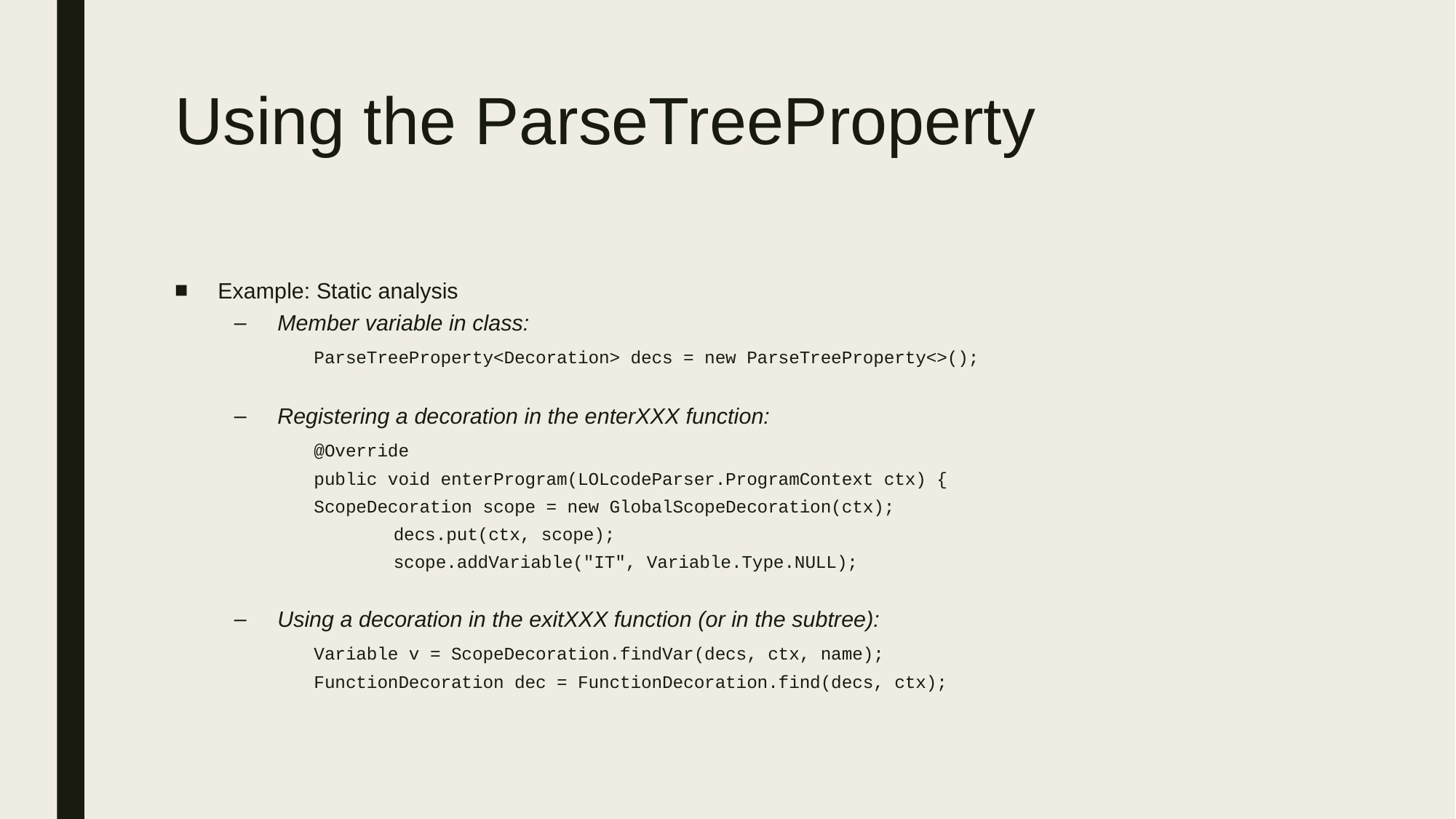

# Using the ParseTreeProperty
Example: Static analysis
Member variable in class:
	ParseTreeProperty<Decoration> decs = new ParseTreeProperty<>();

Registering a decoration in the enterXXX function:
	@Override
    	public void enterProgram(LOLcodeParser.ProgramContext ctx) {
		ScopeDecoration scope = new GlobalScopeDecoration(ctx);
        	decs.put(ctx, scope);
        	scope.addVariable("IT", Variable.Type.NULL);

Using a decoration in the exitXXX function (or in the subtree):
	Variable v = ScopeDecoration.findVar(decs, ctx, name);
	FunctionDecoration dec = FunctionDecoration.find(decs, ctx);